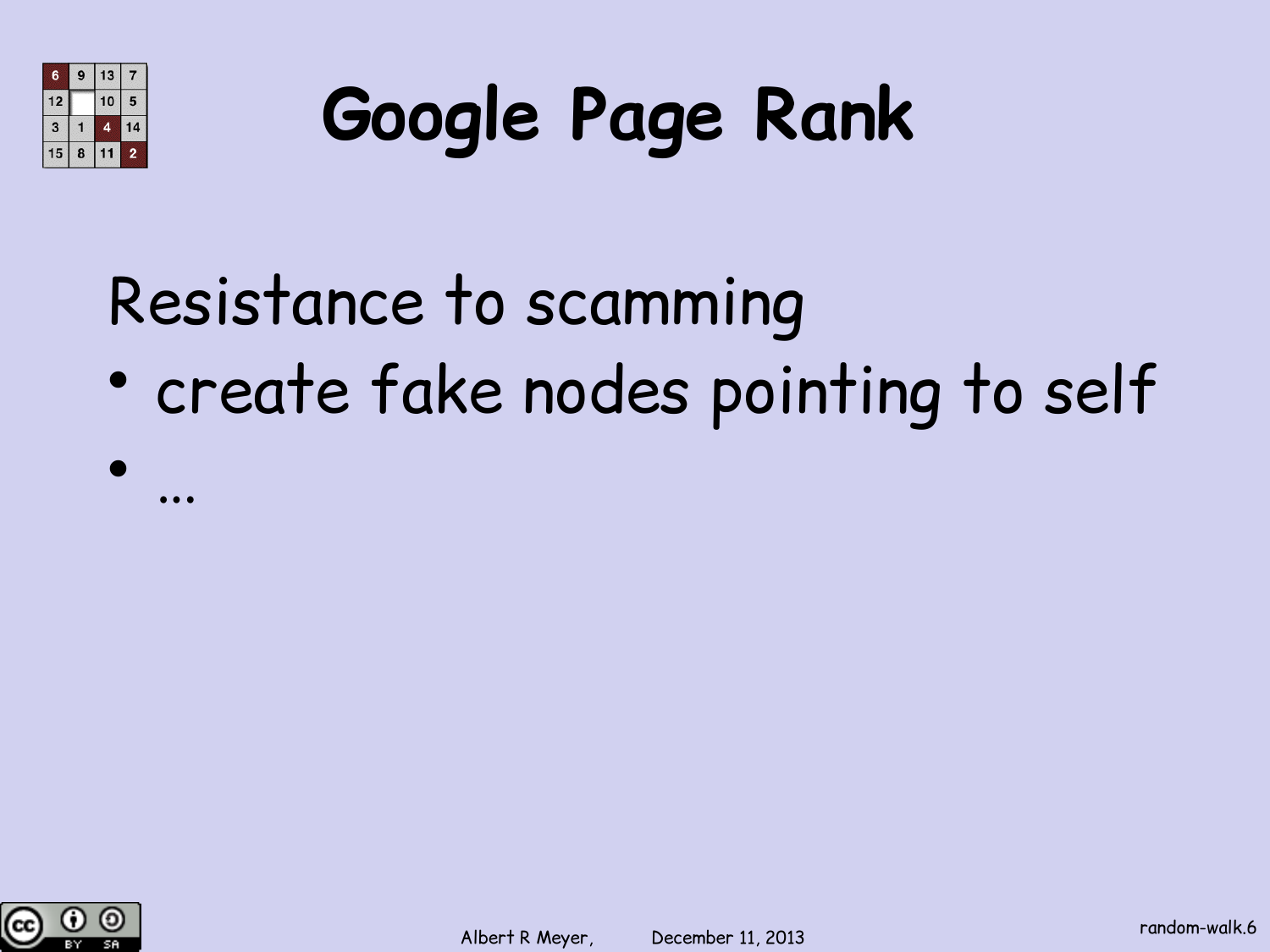

# Google Page Rank
Resistance to scamming
create fake nodes pointing to self
…
random-walk.6

Albert R Meyer,           December 11, 2013